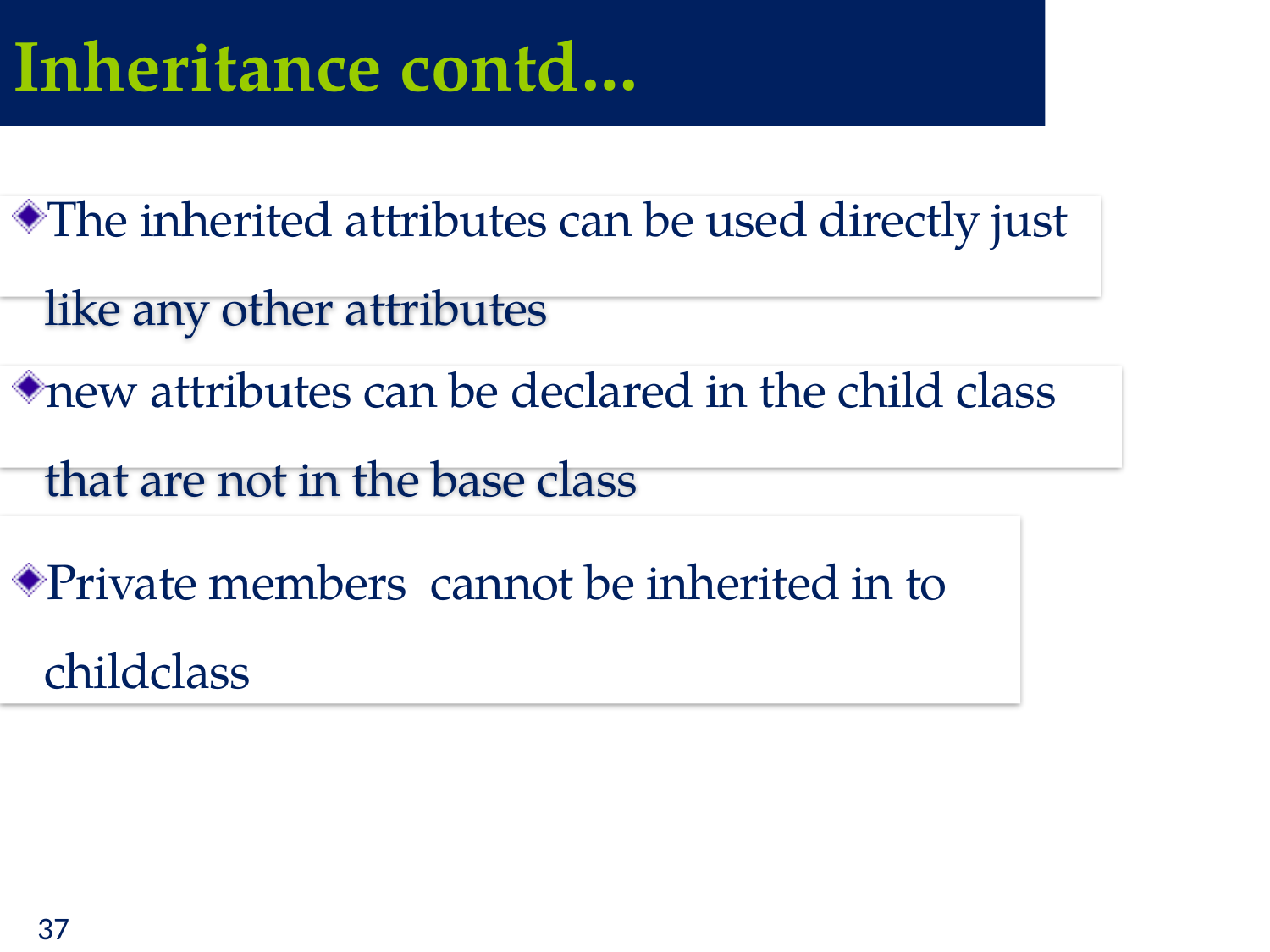

# Inheritance contd…
The inherited attributes can be used directly just like any other attributes
new attributes can be declared in the child class that are not in the base class
Private members  cannot be inherited in to childclass
37